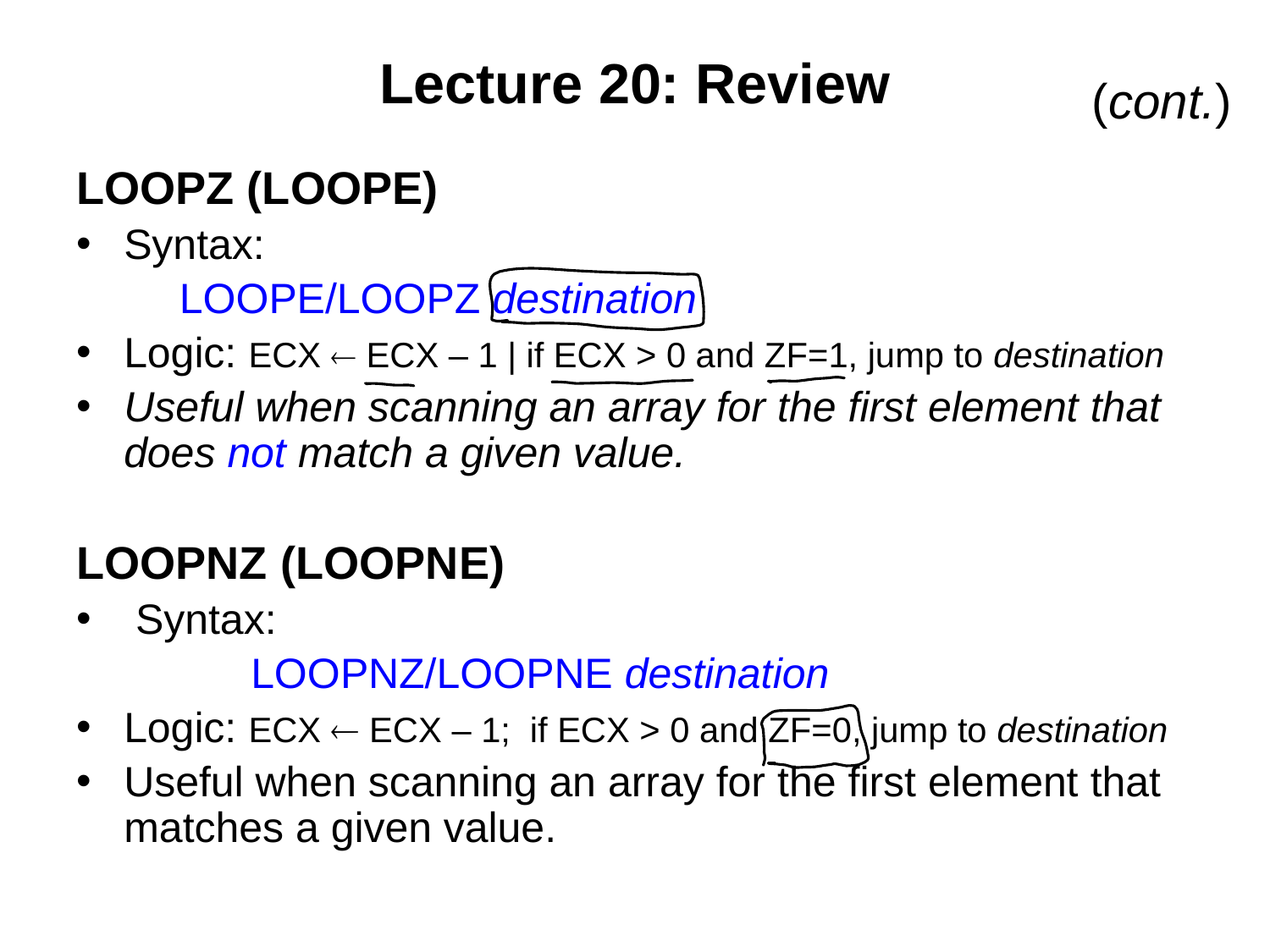

# Lecture 20: Review
(cont.)
LOOPZ (LOOPE)
Syntax:
	LOOPE/LOOPZ destination
Logic: ECX ← ECX – 1 | if ECX > 0 and ZF=1, jump to destination
Useful when scanning an array for the first element that does not match a given value.

LOOPNZ (LOOPNE)
 Syntax:
		LOOPNZ/LOOPNE destination
Logic: ECX ← ECX – 1;  if ECX > 0 and ZF=0, jump to destination
Useful when scanning an array for the first element that matches a given value.